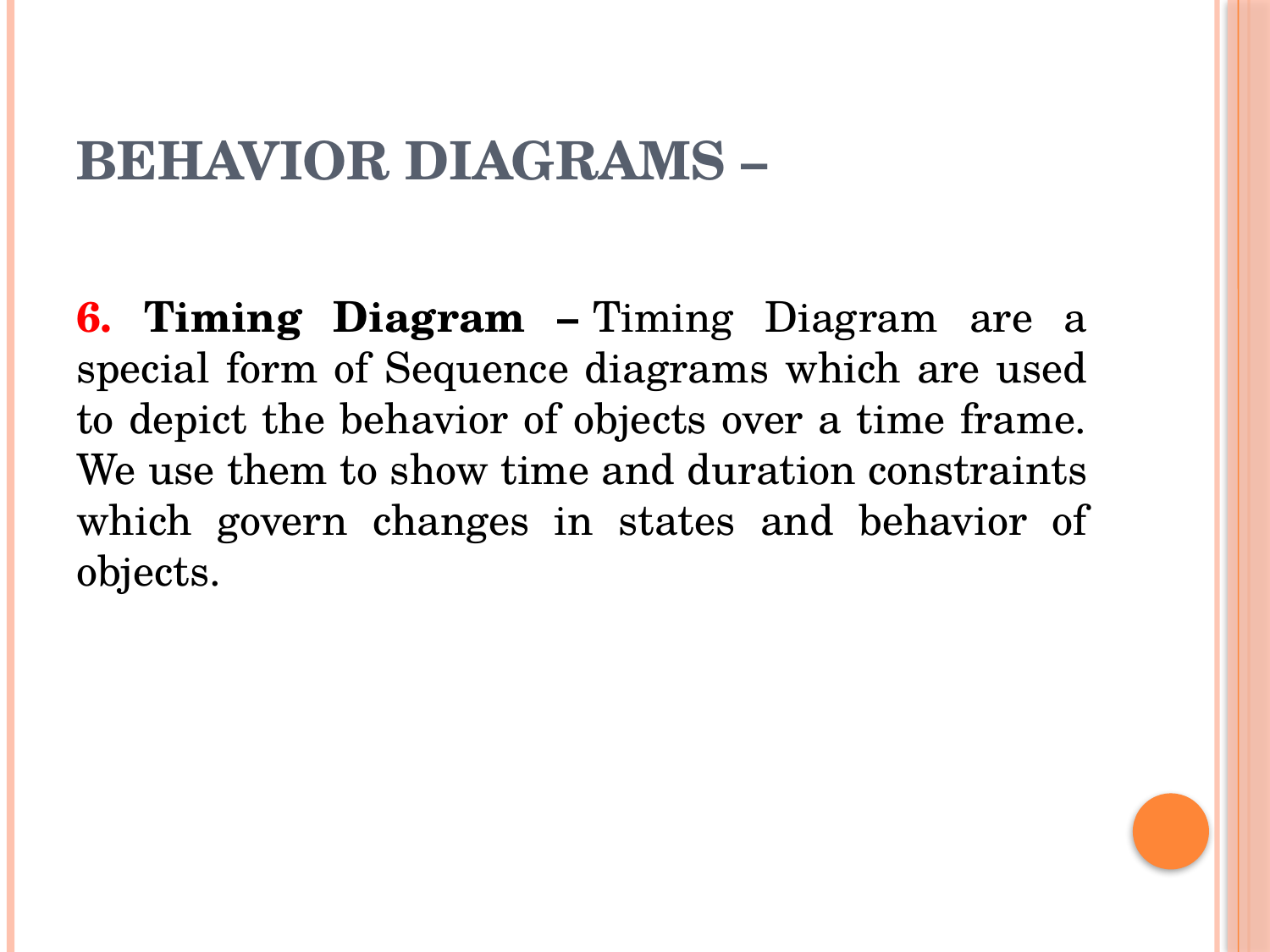

# Behavior Diagrams –

6. Timing Diagram – Timing Diagram are a special form of Sequence diagrams which are used to depict the behavior of objects over a time frame. We use them to show time and duration constraints which govern changes in states and behavior of objects.